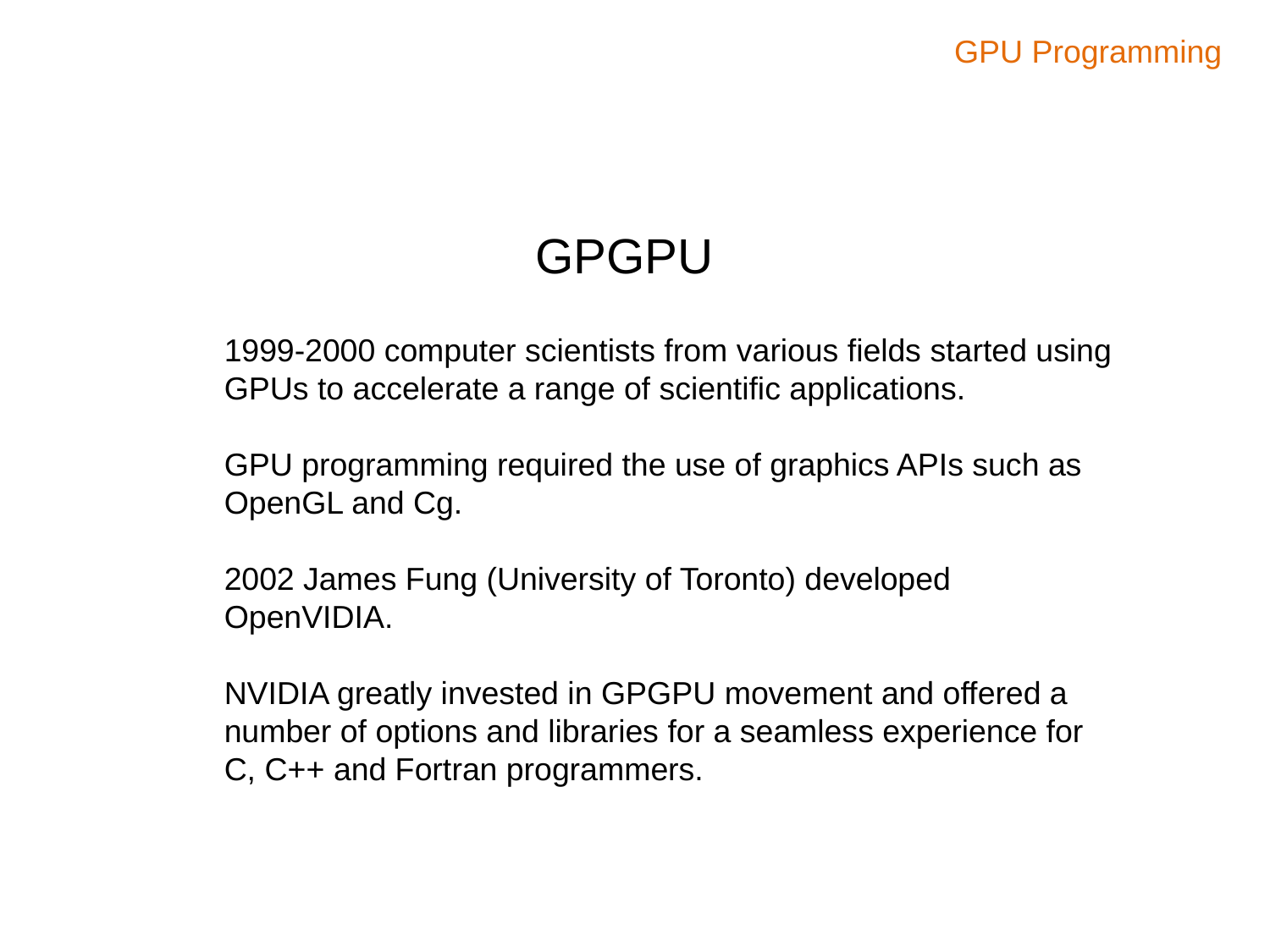

GPU Programming
GPGPU
1999-2000 computer scientists from various fields started using GPUs to accelerate a range of scientific applications.

GPU programming required the use of graphics APIs such as OpenGL and Cg.

2002 James Fung (University of Toronto) developed OpenVIDIA.

NVIDIA greatly invested in GPGPU movement and offered a number of options and libraries for a seamless experience for C, C++ and Fortran programmers.